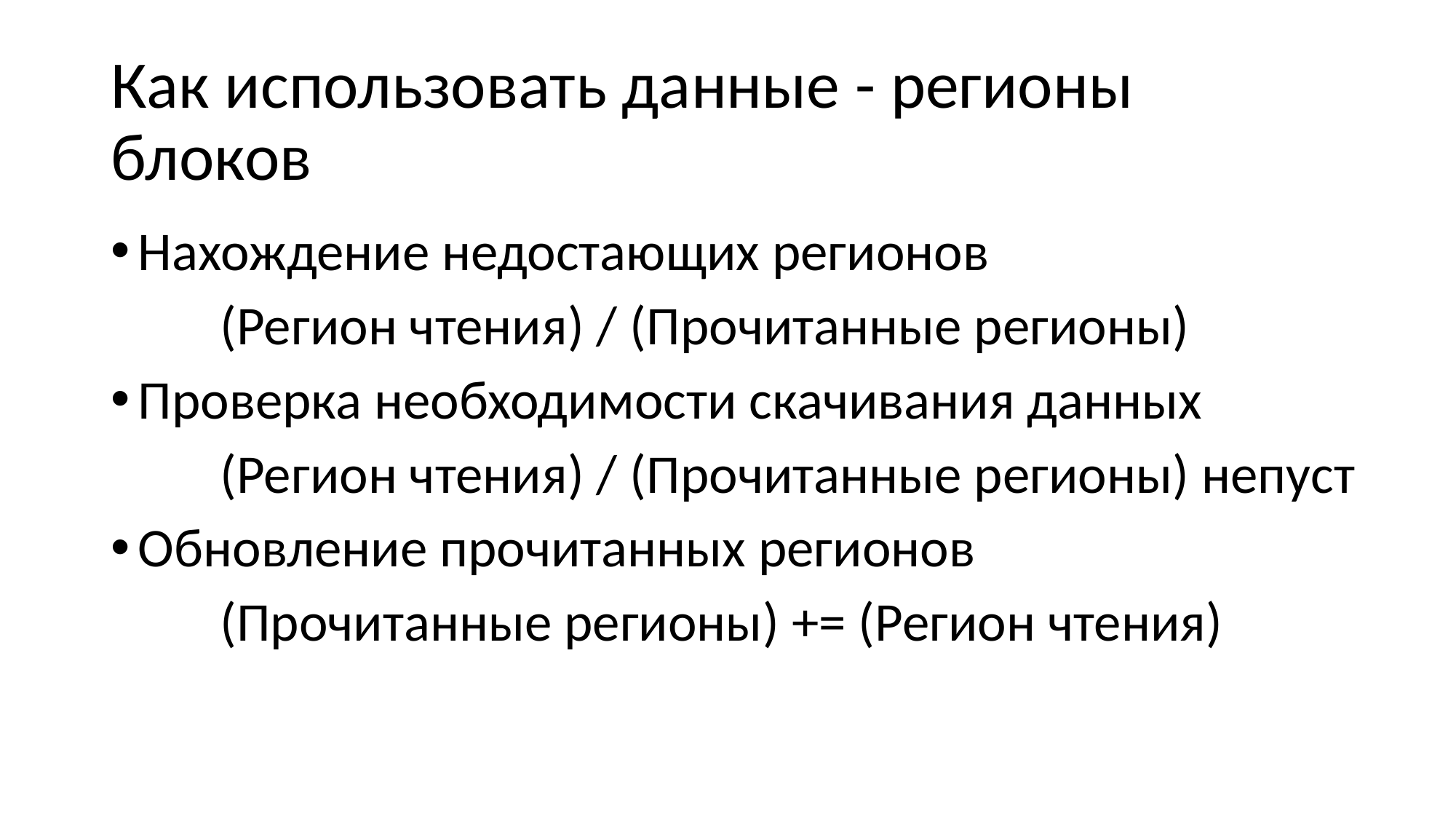

# Как использовать данные - регионы блоков
Нахождение недостающих регионов
	(Регион чтения) / (Прочитанные регионы)
Проверка необходимости скачивания данных
	(Регион чтения) / (Прочитанные регионы) непуст
Обновление прочитанных регионов
	(Прочитанные регионы) += (Регион чтения)